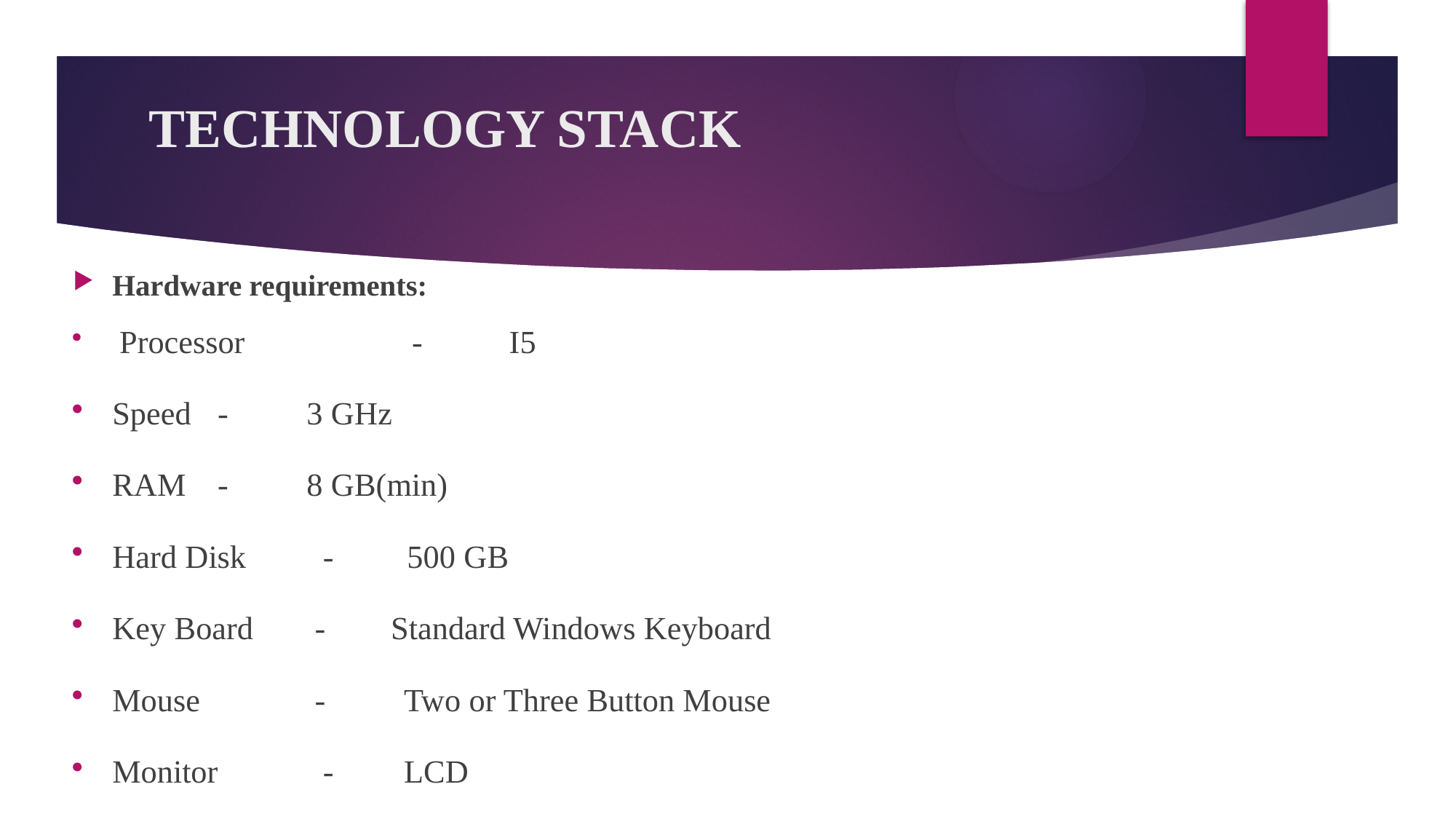

# TECHNOLOGY STACK
Hardware requirements:
 Processor        	 -	 I5
Speed		 -    	3 GHz
RAM		 -    	8 GB(min)
Hard Disk       	  -         500 GB
Key Board		 -        Standard Windows Keyboard
Mouse	      	 -    	Two or Three Button Mouse
Monitor		  -    	LCD